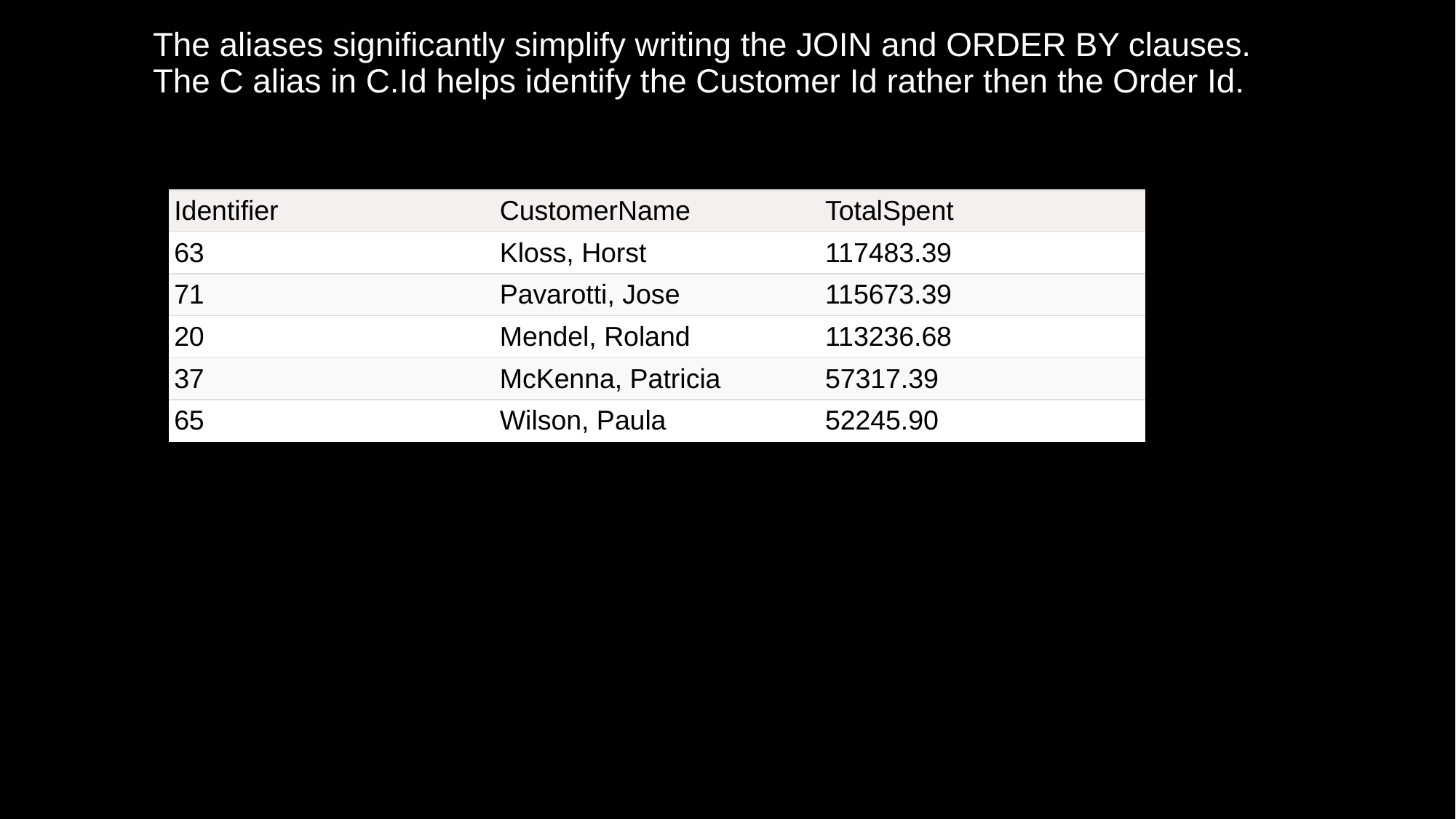

The aliases significantly simplify writing the JOIN and ORDER BY clauses.
The C alias in C.Id helps identify the Customer Id rather then the Order Id.

| Identifier | CustomerName | TotalSpent |
| --- | --- | --- |
| 63 | Kloss, Horst | 117483.39 |
| 71 | Pavarotti, Jose | 115673.39 |
| 20 | Mendel, Roland | 113236.68 |
| 37 | McKenna, Patricia | 57317.39 |
| 65 | Wilson, Paula | 52245.90 |